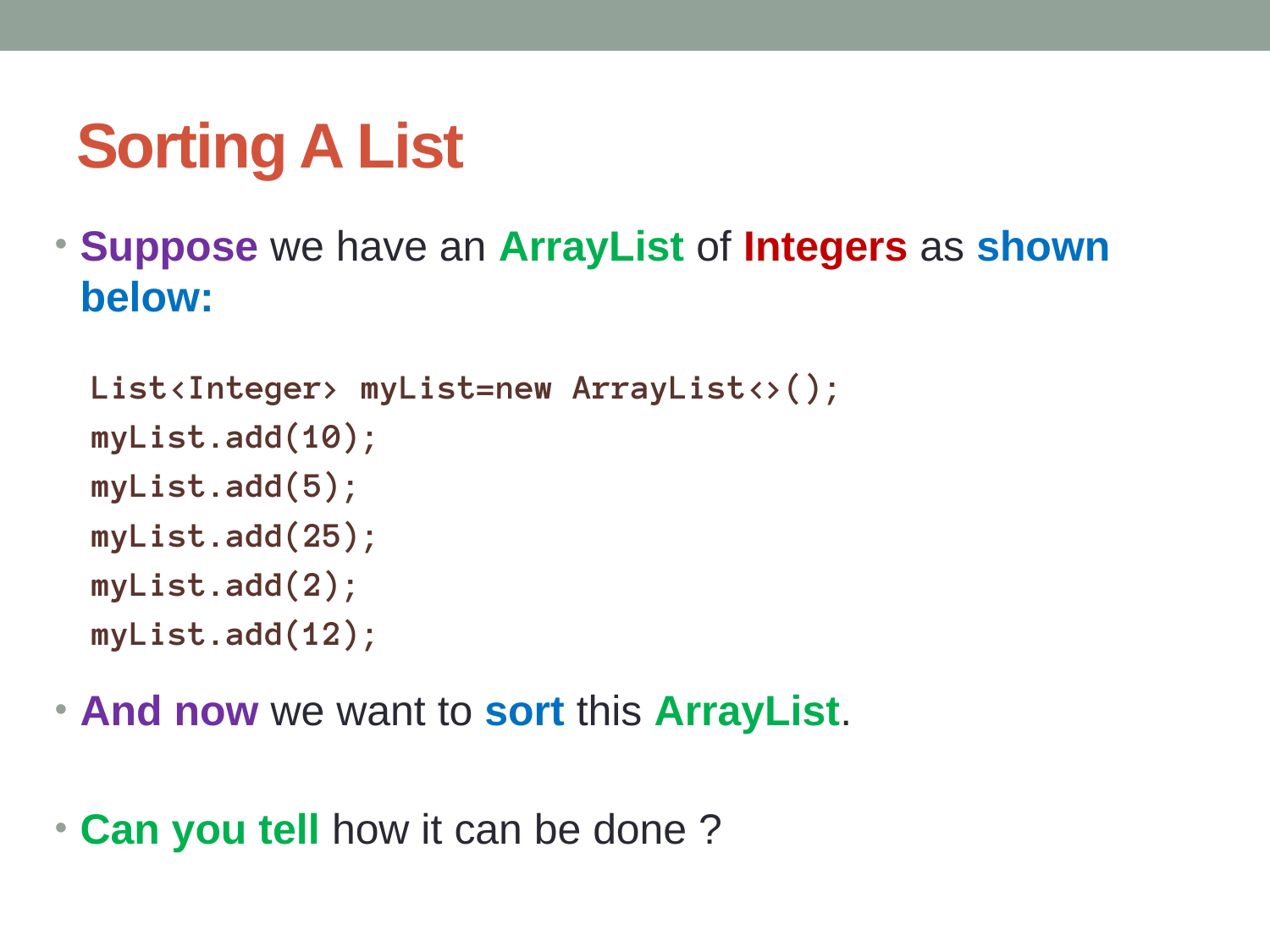

# Sorting A List
Suppose we have an ArrayList of Integers as shown below:

And now we want to sort this ArrayList.

Can you tell how it can be done ?

List<Integer> myList=new ArrayList<>();
myList.add(10);
myList.add(5);
myList.add(25);
myList.add(2);
myList.add(12);